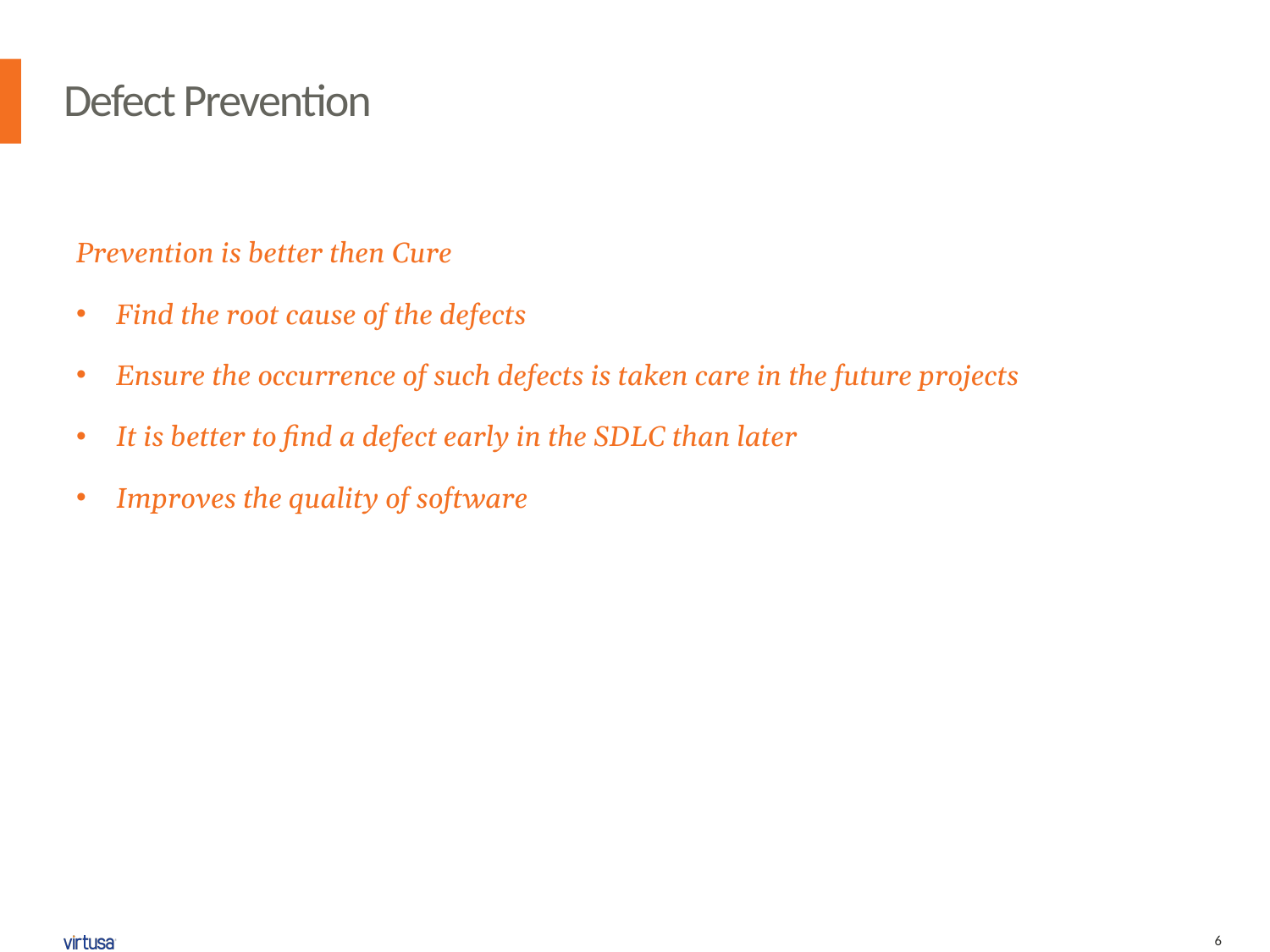

# Defect Prevention
Prevention is better then Cure
Find the root cause of the defects
Ensure the occurrence of such defects is taken care in the future projects
It is better to find a defect early in the SDLC than later
Improves the quality of software